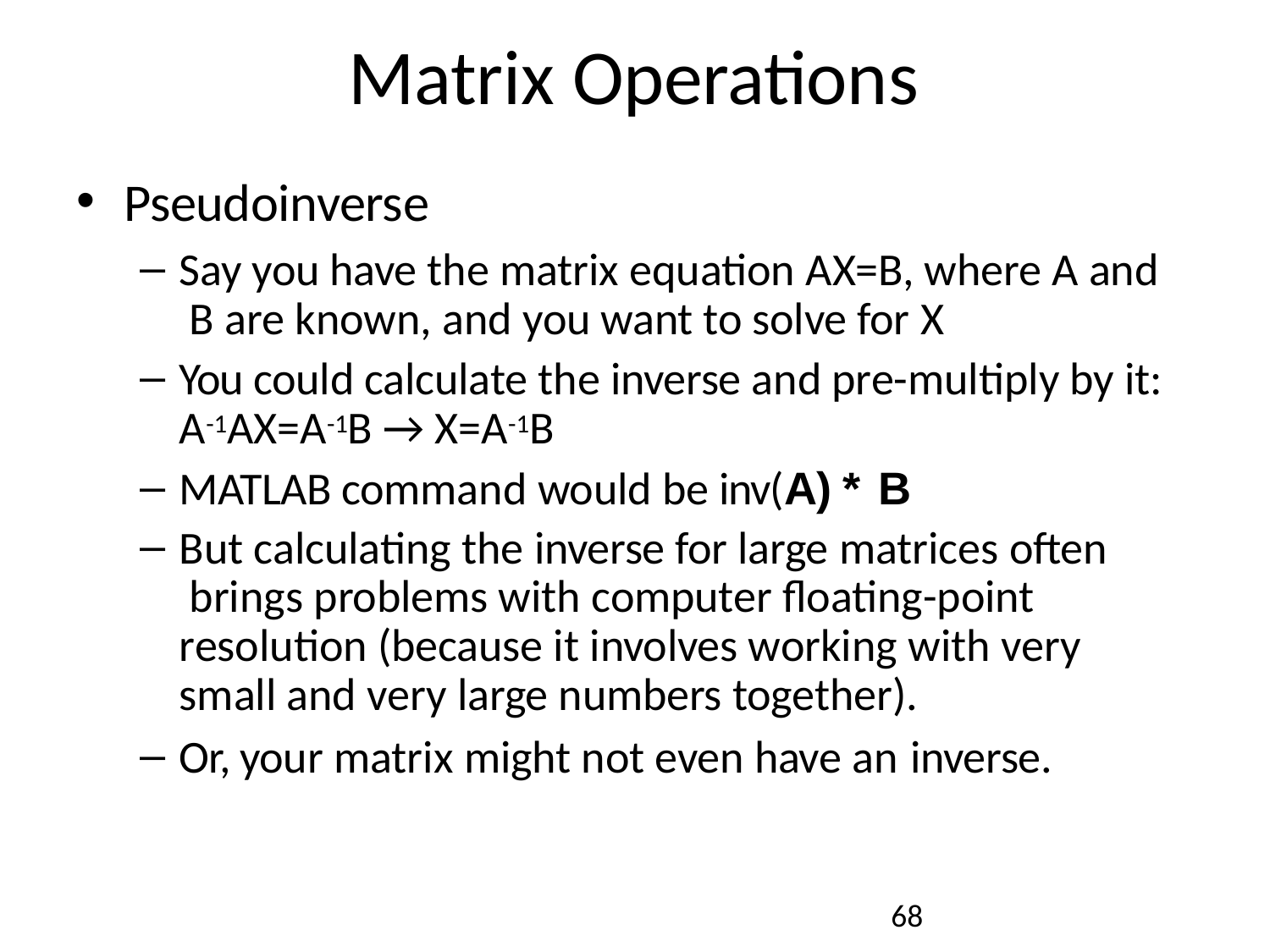

# Matrix Operations
Pseudoinverse
Say you have the matrix equation AX=B, where A and  B are known, and you want to solve for X
You could calculate the inverse and pre-multiply by it:  A-1AX=A-1B → X=A-1B
MATLAB command would be inv(A) * B
But calculating the inverse for large matrices often  brings problems with computer floating-point  resolution (because it involves working with very  small and very large numbers together).
Or, your matrix might not even have an inverse.
68